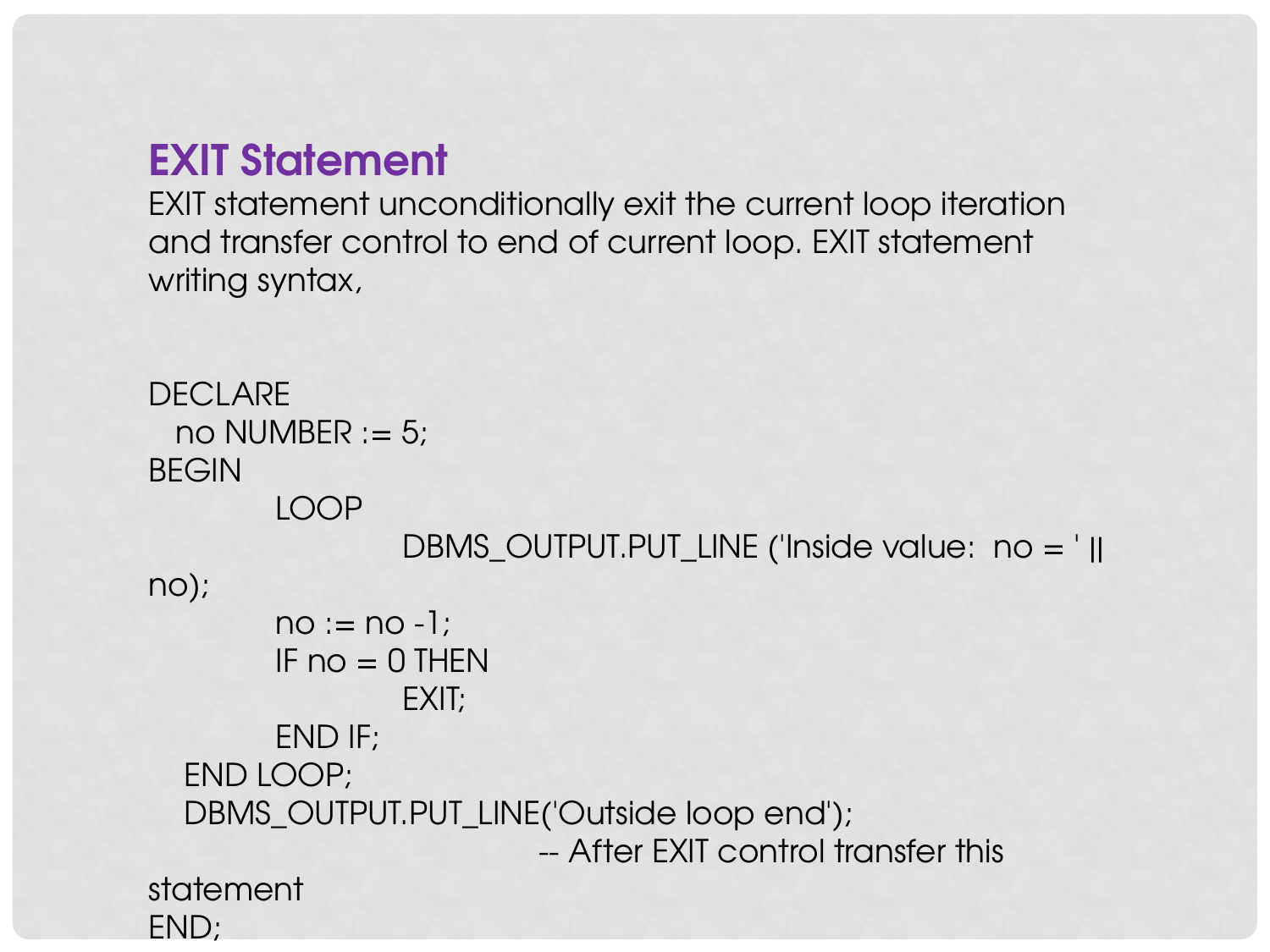

EXIT Statement
EXIT statement unconditionally exit the current loop iteration and transfer control to end of current loop. EXIT statement writing syntax,

DECLARE
   no NUMBER := 5;
BEGIN
	LOOP
		DBMS_OUTPUT.PUT_LINE ('Inside value:  no = ' || no);
    	no := no -1;
    	IF no = 0 THEN
      		EXIT;
    	END IF;
    END LOOP;
    DBMS_OUTPUT.PUT_LINE('Outside loop end');
			 -- After EXIT control transfer this statement
END;
/